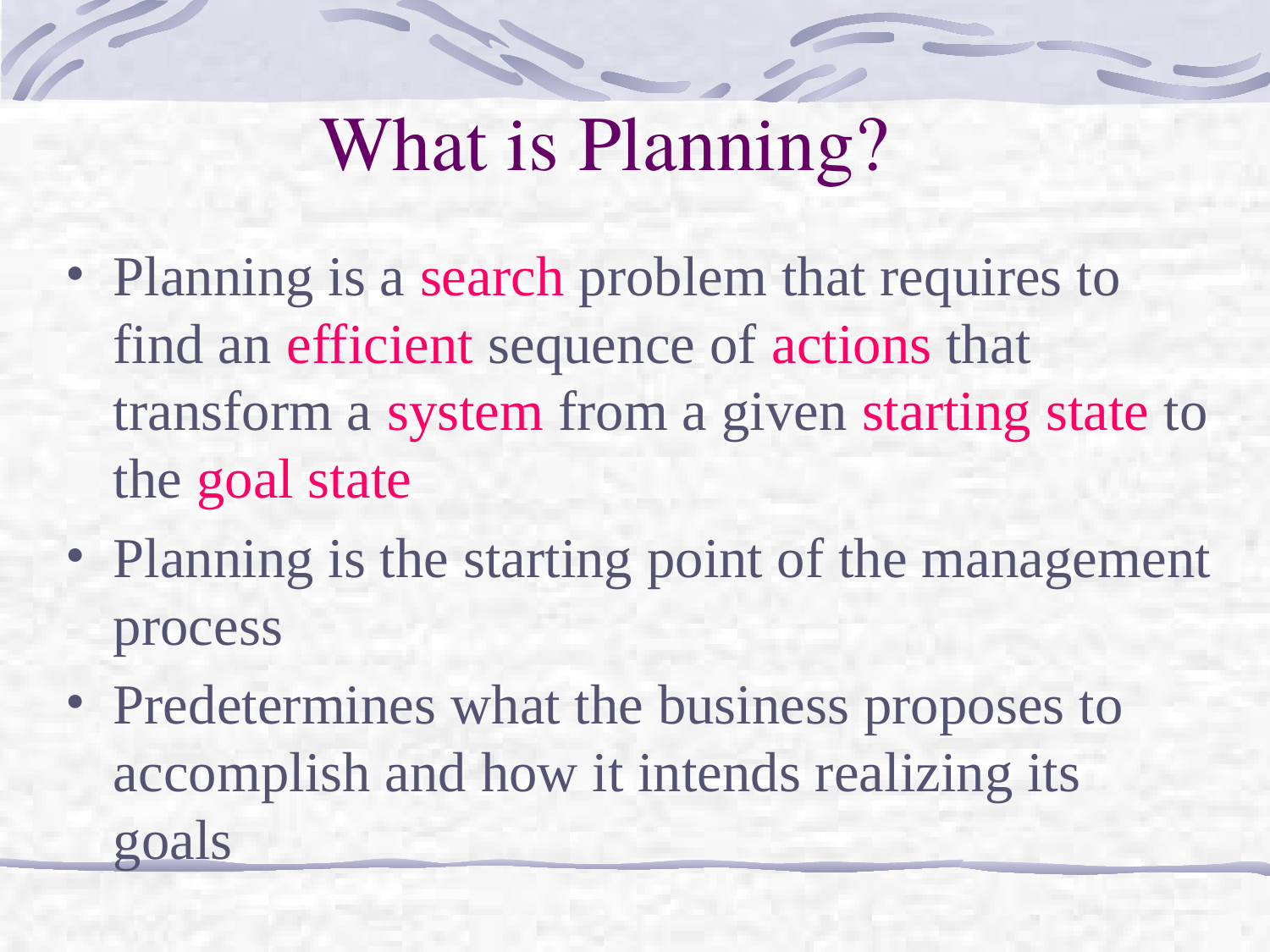

What is Planning?
Planning is a search problem that requires to find an efficient sequence of actions that transform a system from a given starting state to the goal state
Planning is the starting point of the management process
Predetermines what the business proposes to accomplish and how it intends realizing its goals